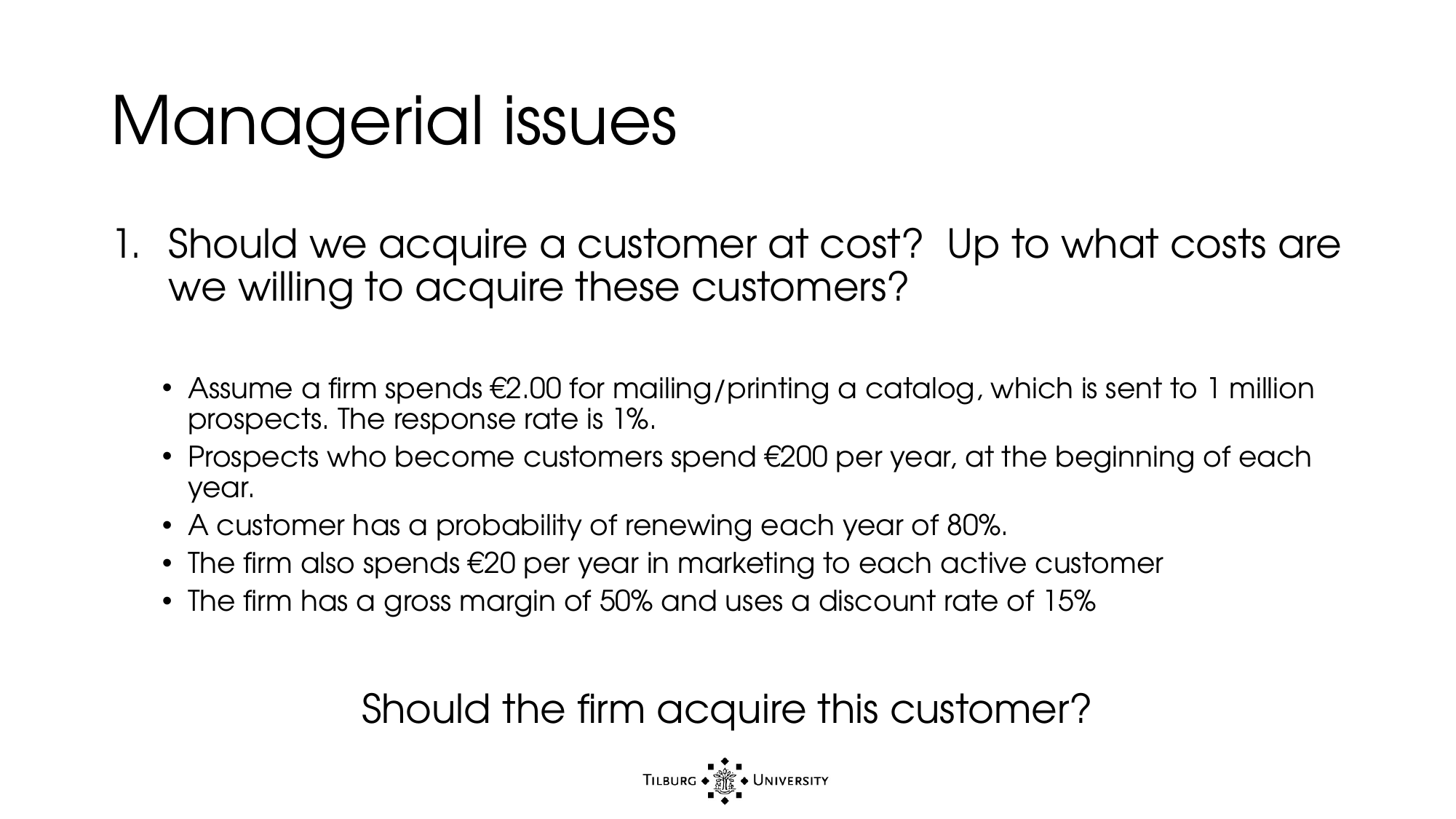

# Managerial issues
Should we acquire a customer at cost?  Up to what costs are we willing to acquire these customers?

Assume a firm spends €2.00 for mailing/printing a catalog, which is sent to 1 million prospects. The response rate is 1%.
Prospects who become customers spend €200 per year, at the beginning of each year.
A customer has a probability of renewing each year of 80%.
The firm also spends €20 per year in marketing to each active customer
The firm has a gross margin of 50% and uses a discount rate of 15%

Should the firm acquire this customer?